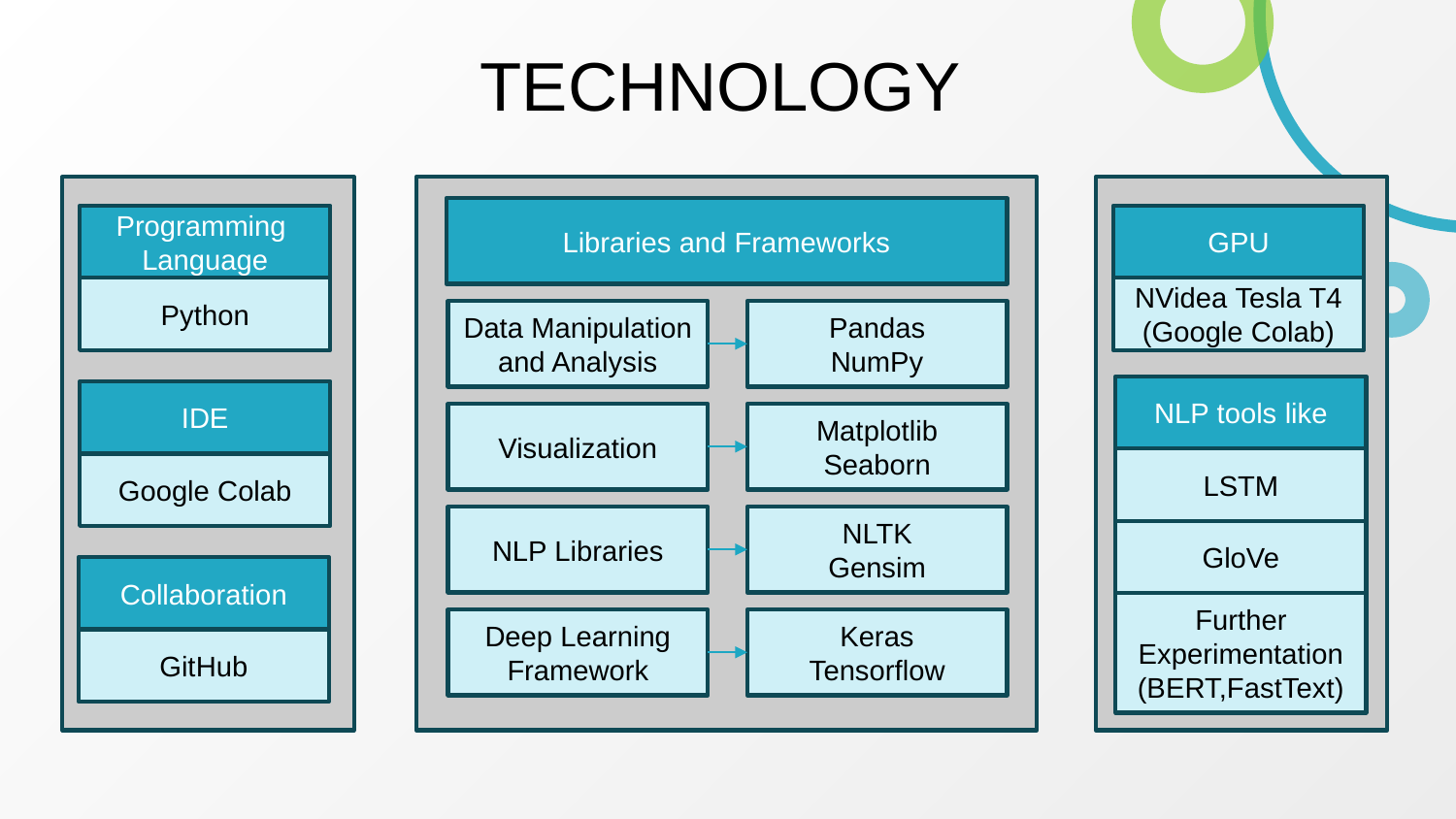

TECHNOLOGY

Libraries and Frameworks
GPU
Programming
Language
NVidea Tesla T4
(Google Colab)
Python
Data Manipulation and Analysis
Pandas
NumPy
NLP tools like
IDE
Visualization
Matplotlib Seaborn
LSTM
Google Colab
NLP Libraries
NLTK
Gensim
GloVe
Collaboration
Further Experimentation
(BERT,FastText)
Deep Learning Framework
Keras
Tensorflow
GitHub